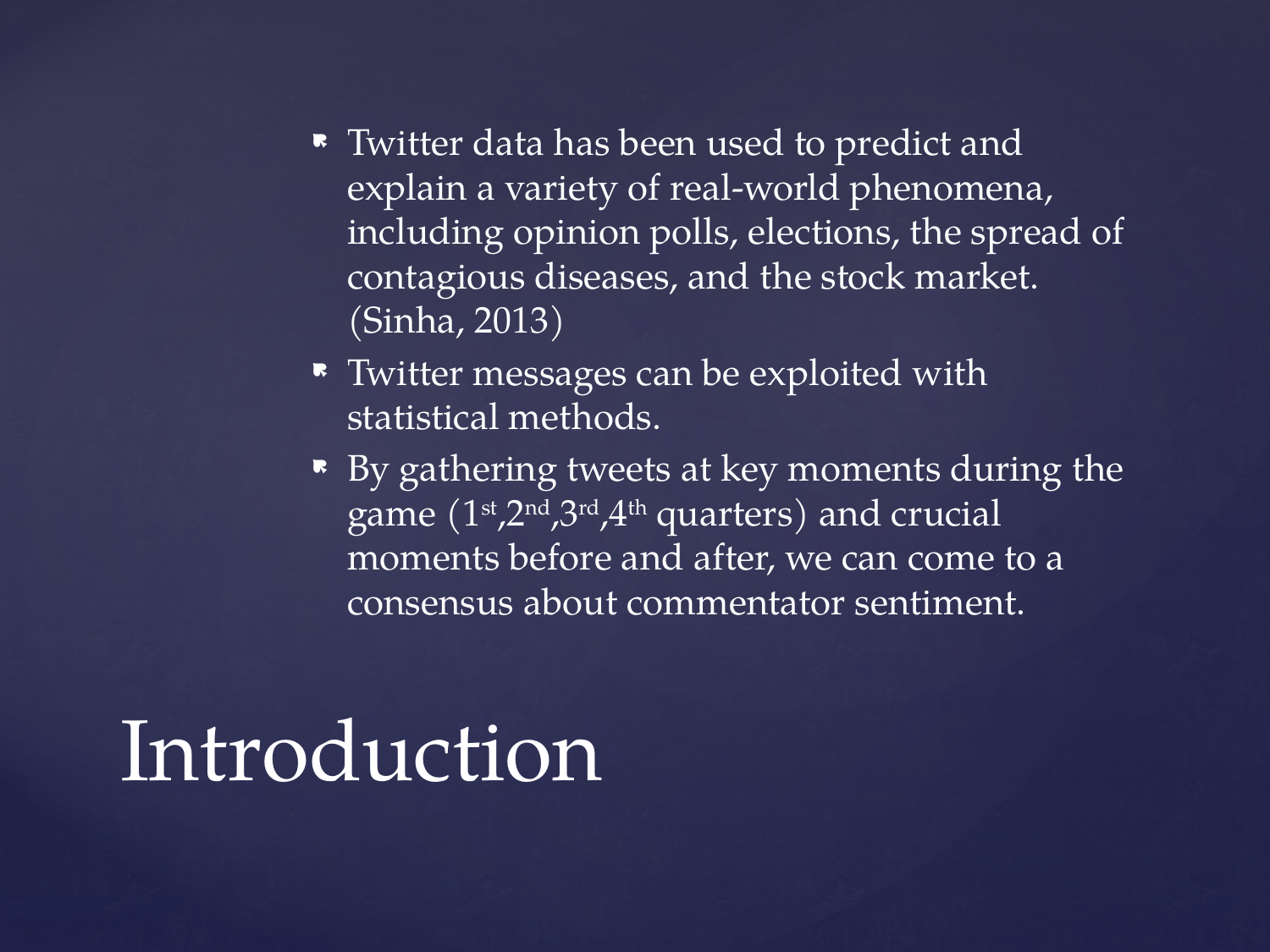

Twitter data has been used to predict and explain a variety of real-world phenomena, including opinion polls, elections, the spread of contagious diseases, and the stock market.(Sinha, 2013)
Twitter messages can be exploited with statistical methods.
By gathering tweets at key moments during the game (1st,2nd,3rd,4th quarters) and crucial moments before and after, we can come to a consensus about commentator sentiment.

# Introduction